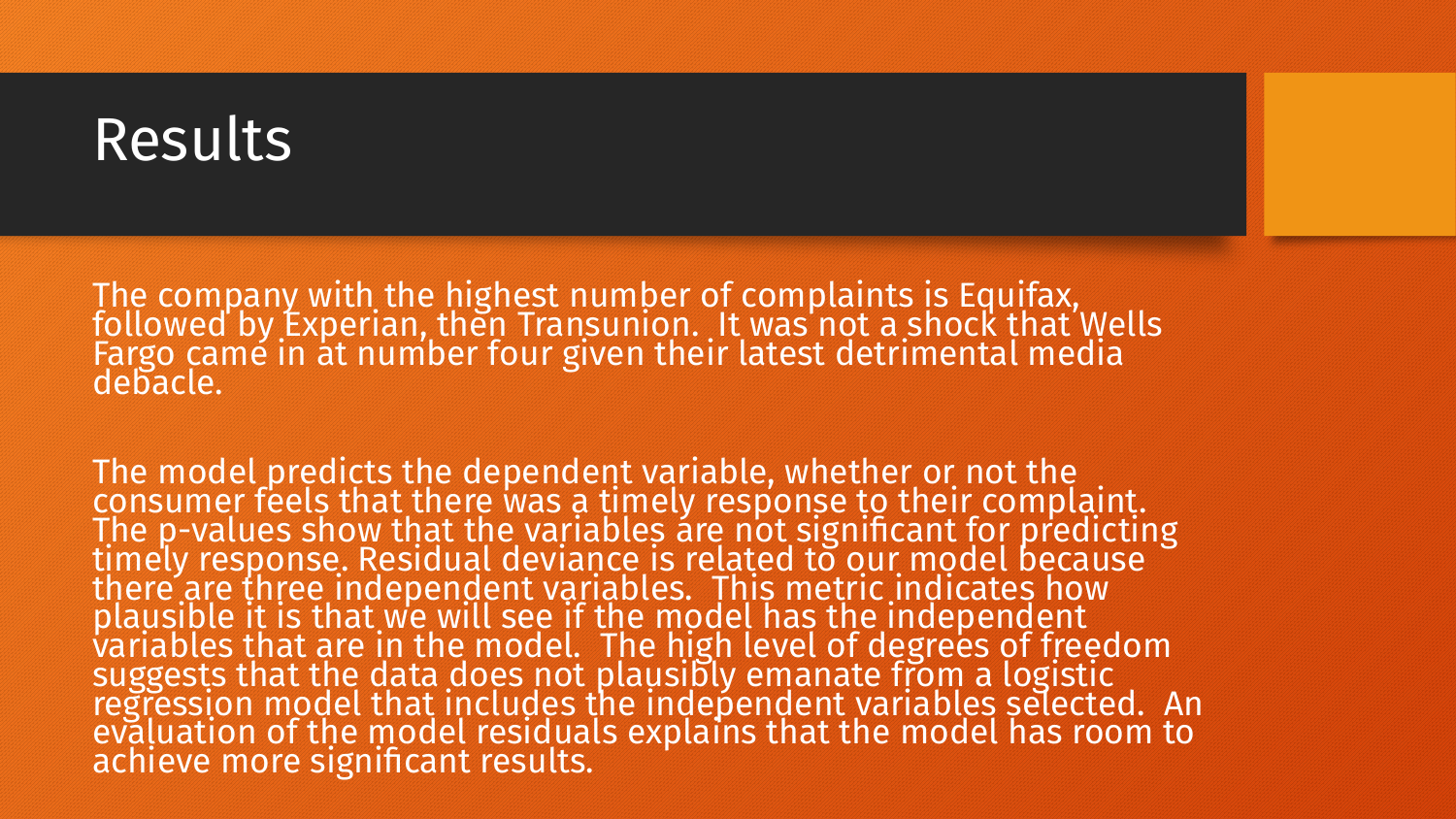

# Results
The company with the highest number of complaints is Equifax, followed by Experian, then Transunion.  It was not a shock that Wells Fargo came in at number four given their latest detrimental media debacle.

The model predicts the dependent variable, whether or not the consumer feels that there was a timely response to their complaint.  The p-values show that the variables are not significant for predicting timely response. Residual deviance is related to our model because there are three independent variables.  This metric indicates how plausible it is that we will see if the model has the independent variables that are in the model.  The high level of degrees of freedom suggests that the data does not plausibly emanate from a logistic regression model that includes the independent variables selected.  An evaluation of the model residuals explains that the model has room to achieve more significant results.